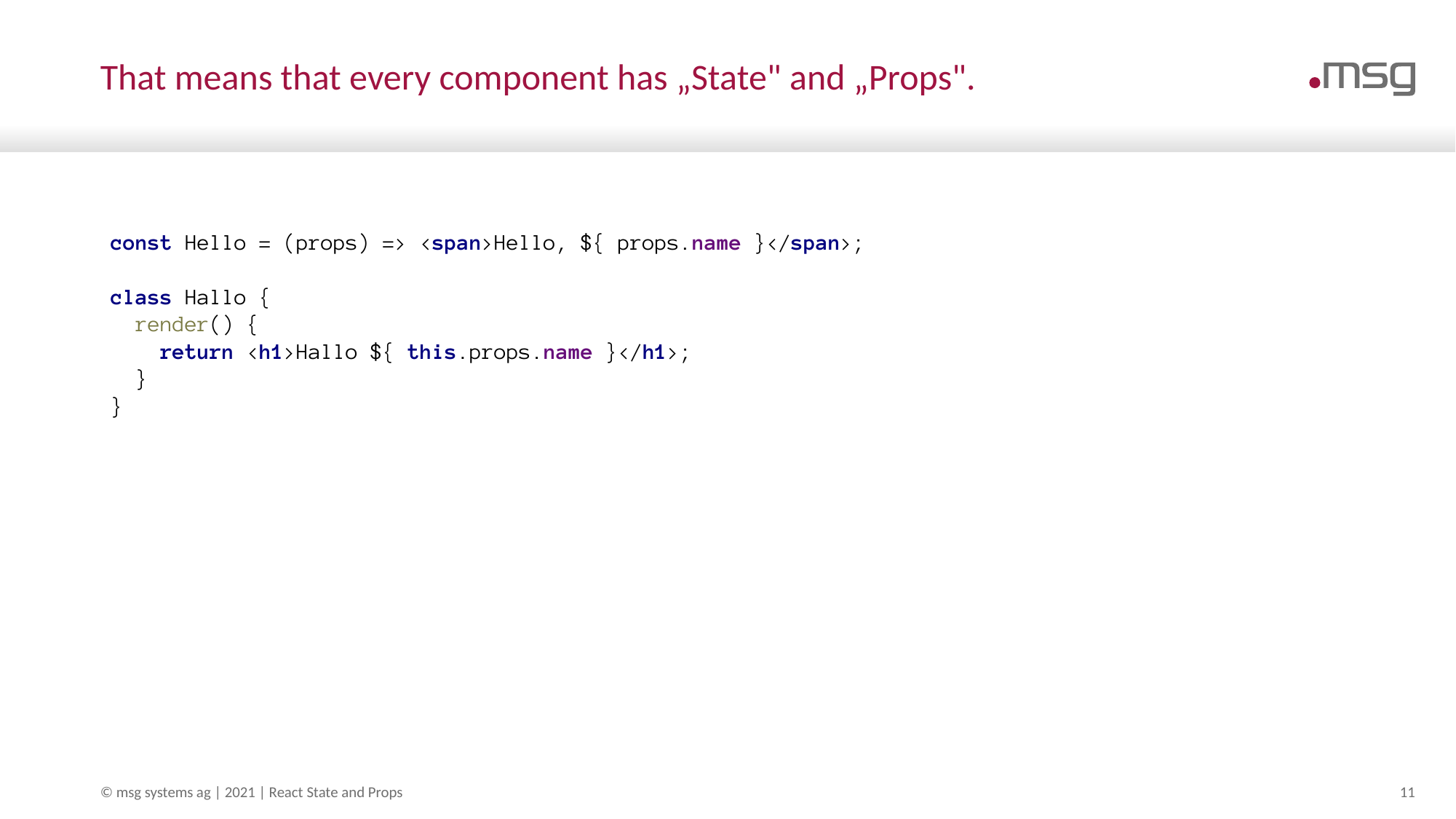

# That means that every component has „State" and „Props".
const Hello = (props) => <span>Hello, ${ props.name }</span>;
class Hallo {
  render() {
    return <h1>Hallo ${ this.props.name }</h1>;
  }
}

© msg systems ag | 2021 | React State and Props
11